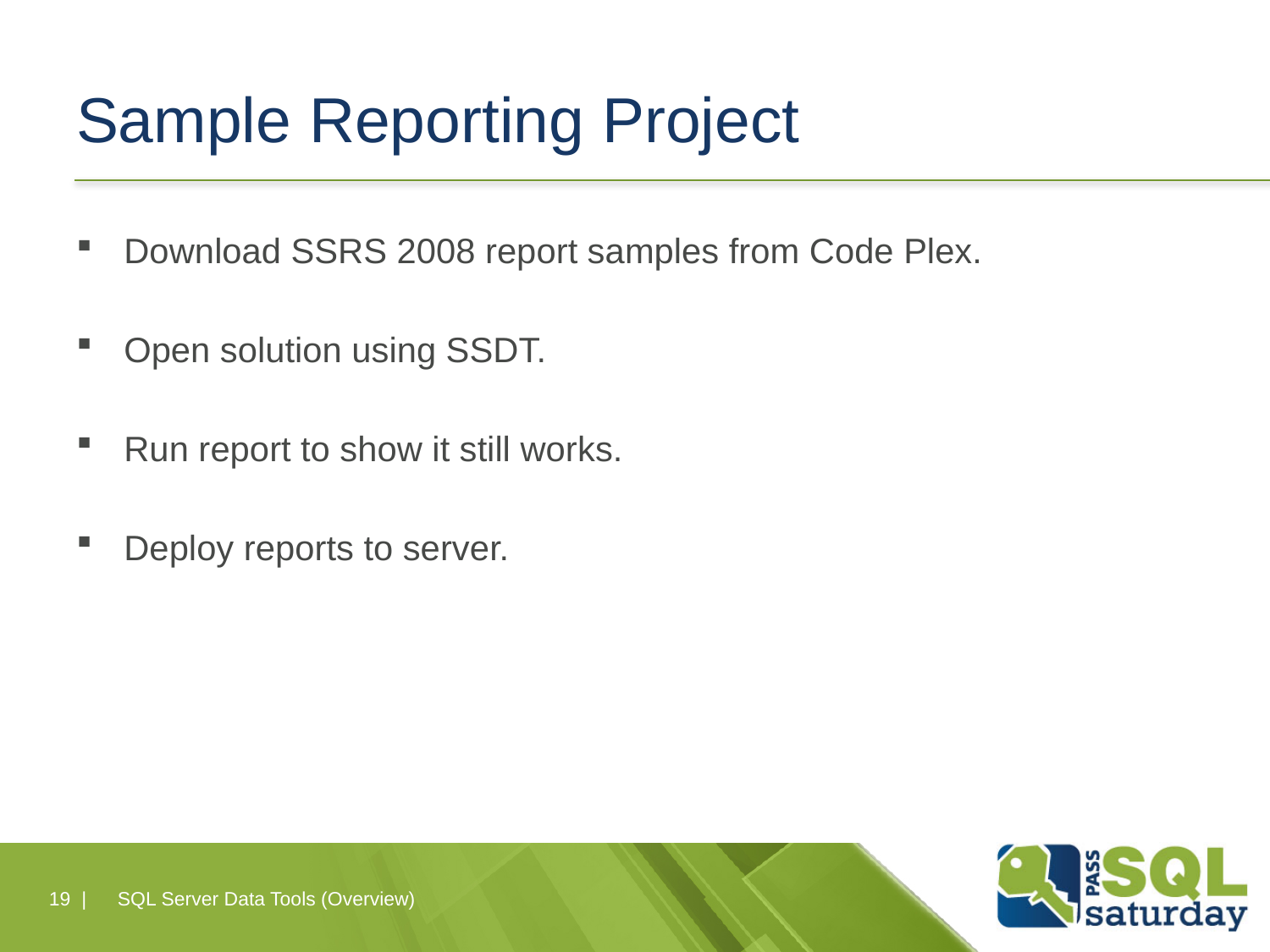

# Sample Reporting Project
Download SSRS 2008 report samples from Code Plex.

Open solution using SSDT.

Run report to show it still works.

Deploy reports to server.

19  |
SQL Server Data Tools (Overview)